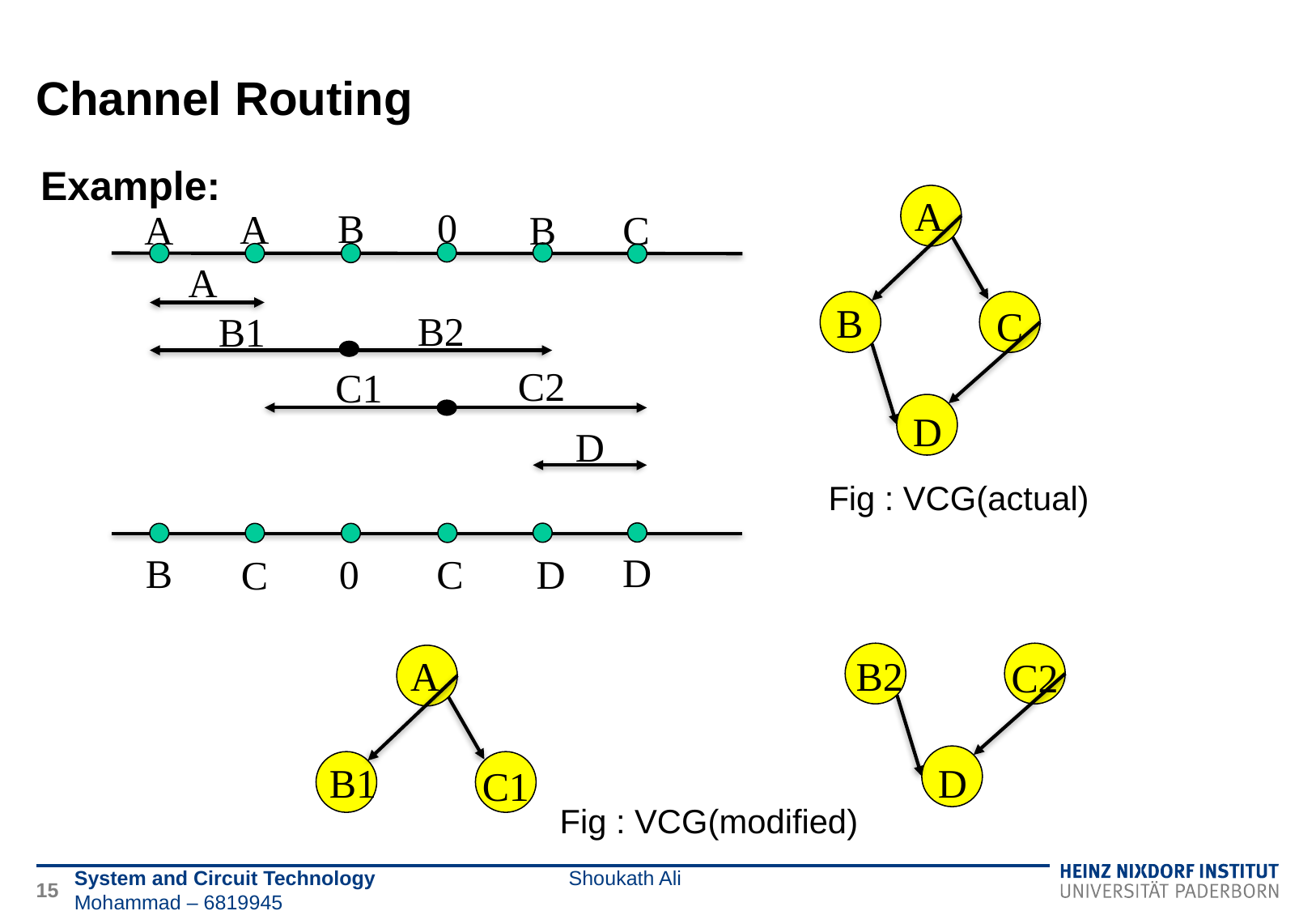

# Channel Routing
Example:
A

0
B
A
A
B
C

A
B

C
B2
B1

C2
C1

D

D
Fig : VCG(actual)

D
B
0
D
C
C

A
B2

C2

B1
D

C1
Fig : VCG(modified)
15
System and Circuit Technology                                  Shoukath Ali Mohammad – 6819945